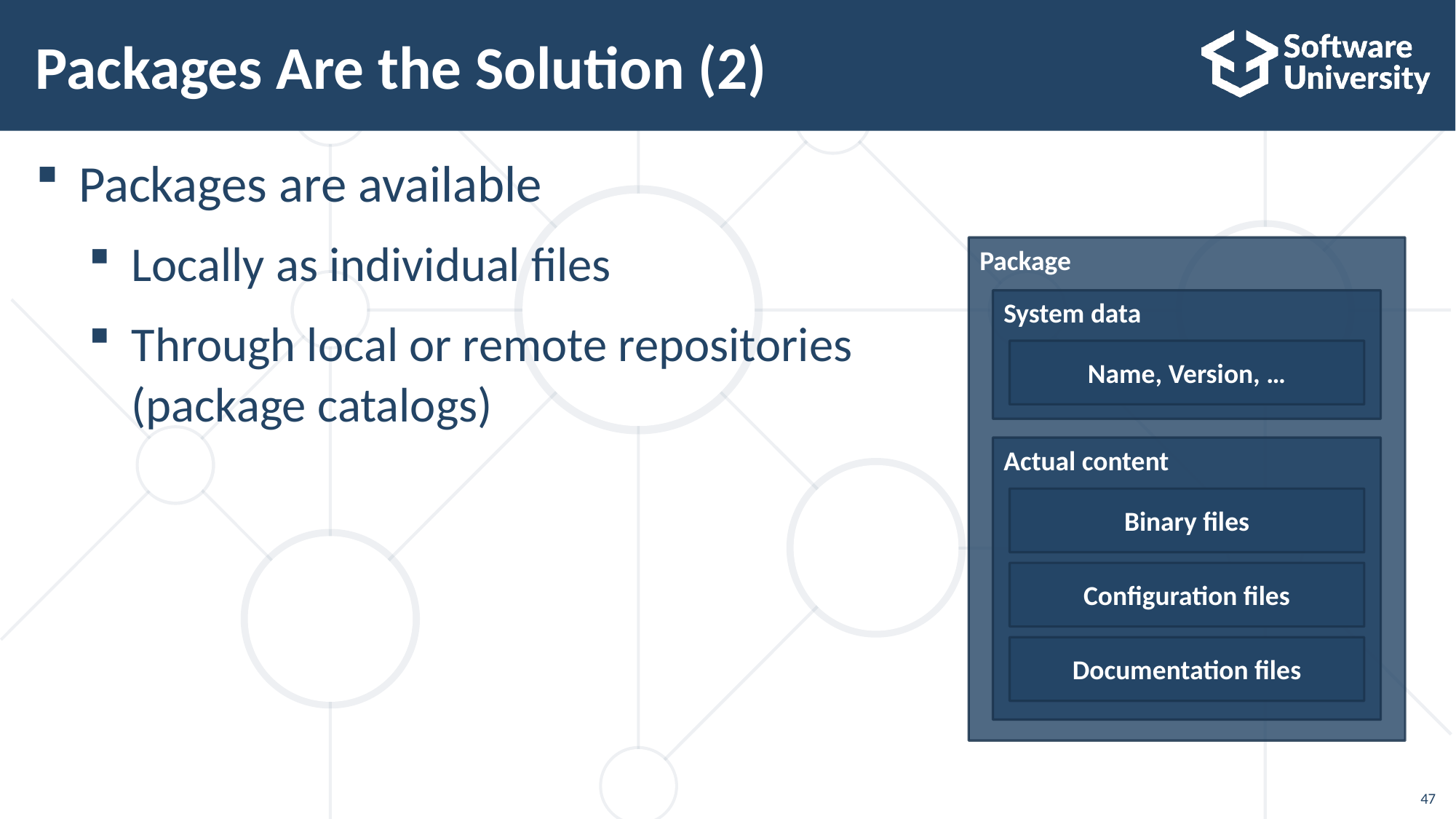

# Packages Are the Solution (2)
Packages are available
Locally as individual files
Through local or remote repositories
(package catalogs)
Package
System data
Name, Version, …
Actual content
Binary files
Configuration files
Documentation files
47